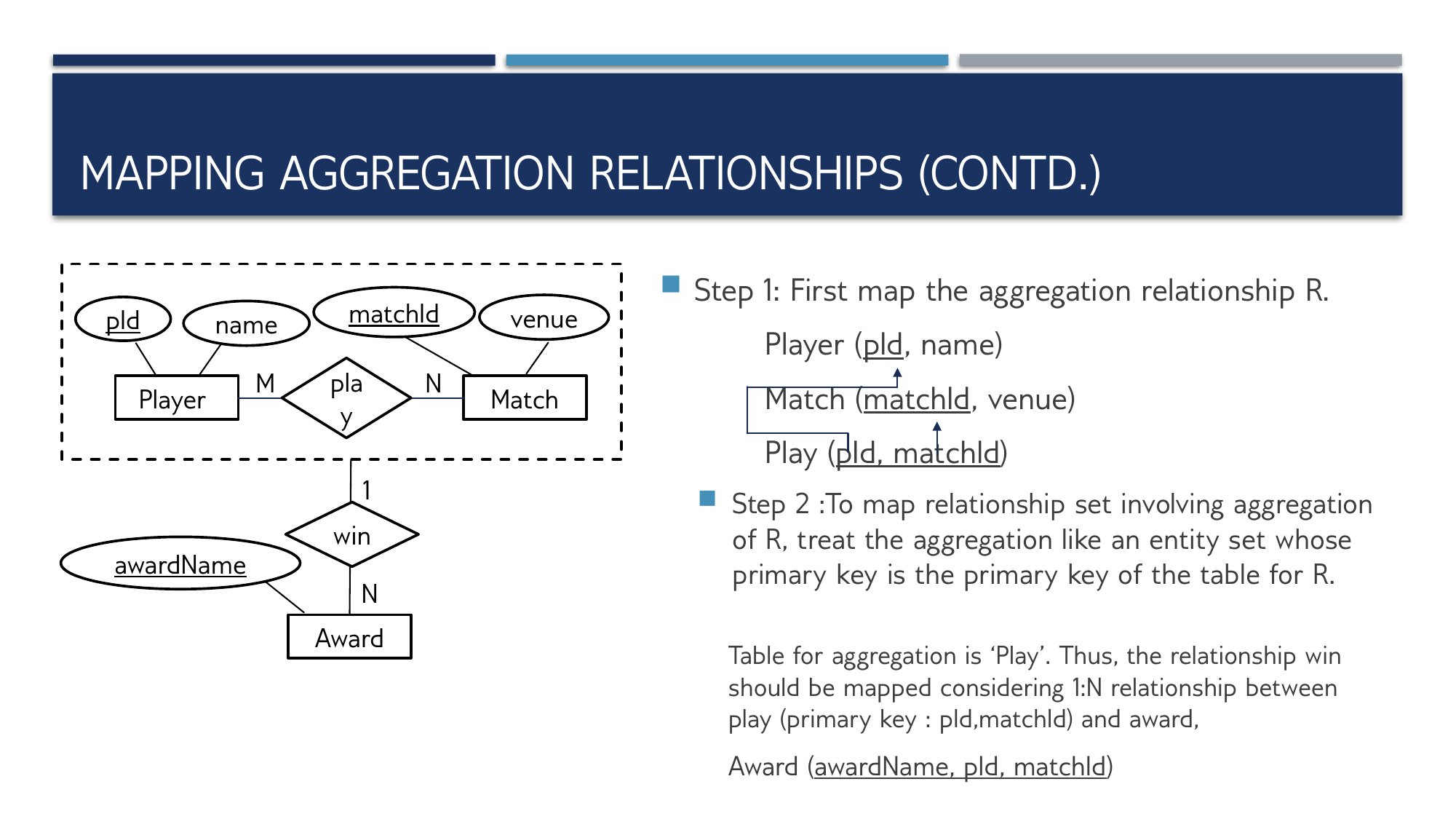

# Mapping aggregation relationships (contd.)
Step 1: First map the aggregation relationship R.
		Player (pId, name)
		Match (matchId, venue)
		Play (pId, matchId)
Step 2 :To map relationship set involving aggregation of R, treat the aggregation like an entity set whose primary key is the primary key of the table for R.

Table for aggregation is ‘Play’. Thus, the relationship win should be mapped considering 1:N relationship between play (primary key : pId,matchId) and award,
Award (awardName, pId, matchId)

play
Player
Match
win
Award
N
M
1
N
awardName
pId
name
matchId
venue